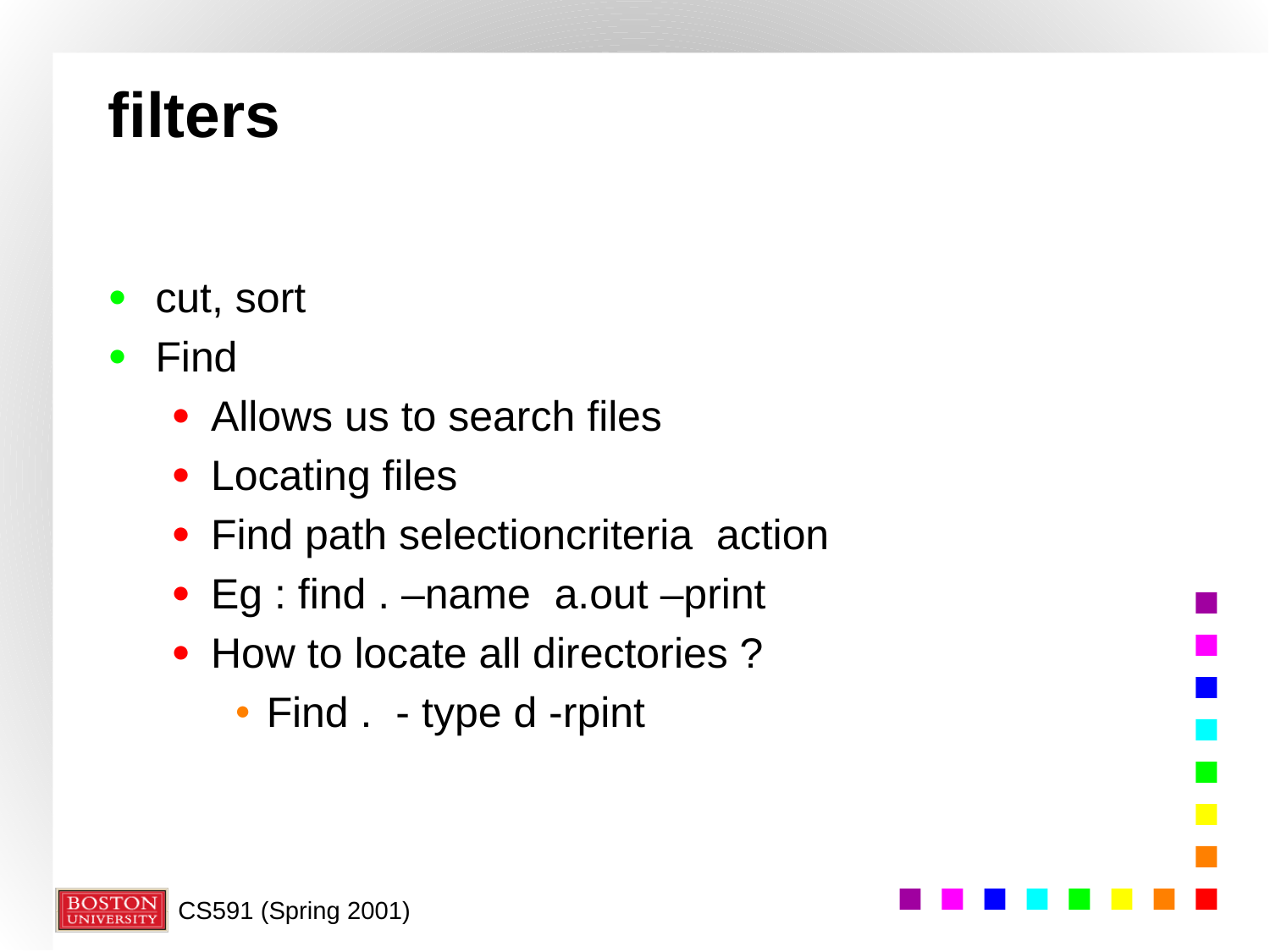

# filters
cut, sort
Find
Allows us to search files
Locating files
Find path selectioncriteria  action
Eg : find . –name  a.out –print
How to locate all directories ?
Find .  - type d -rpint